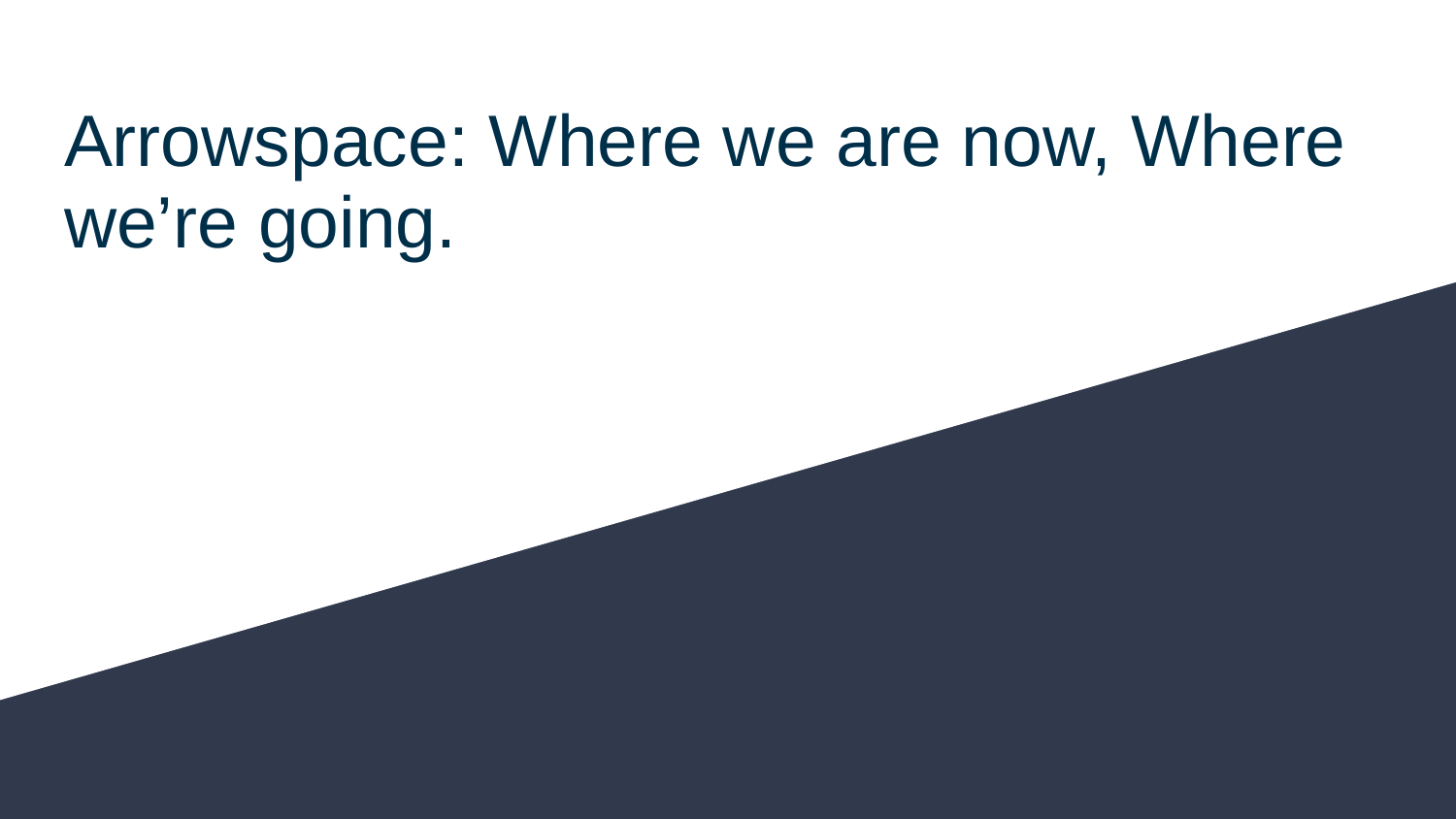

# Arrowspace: Where we are now, Where we’re going.